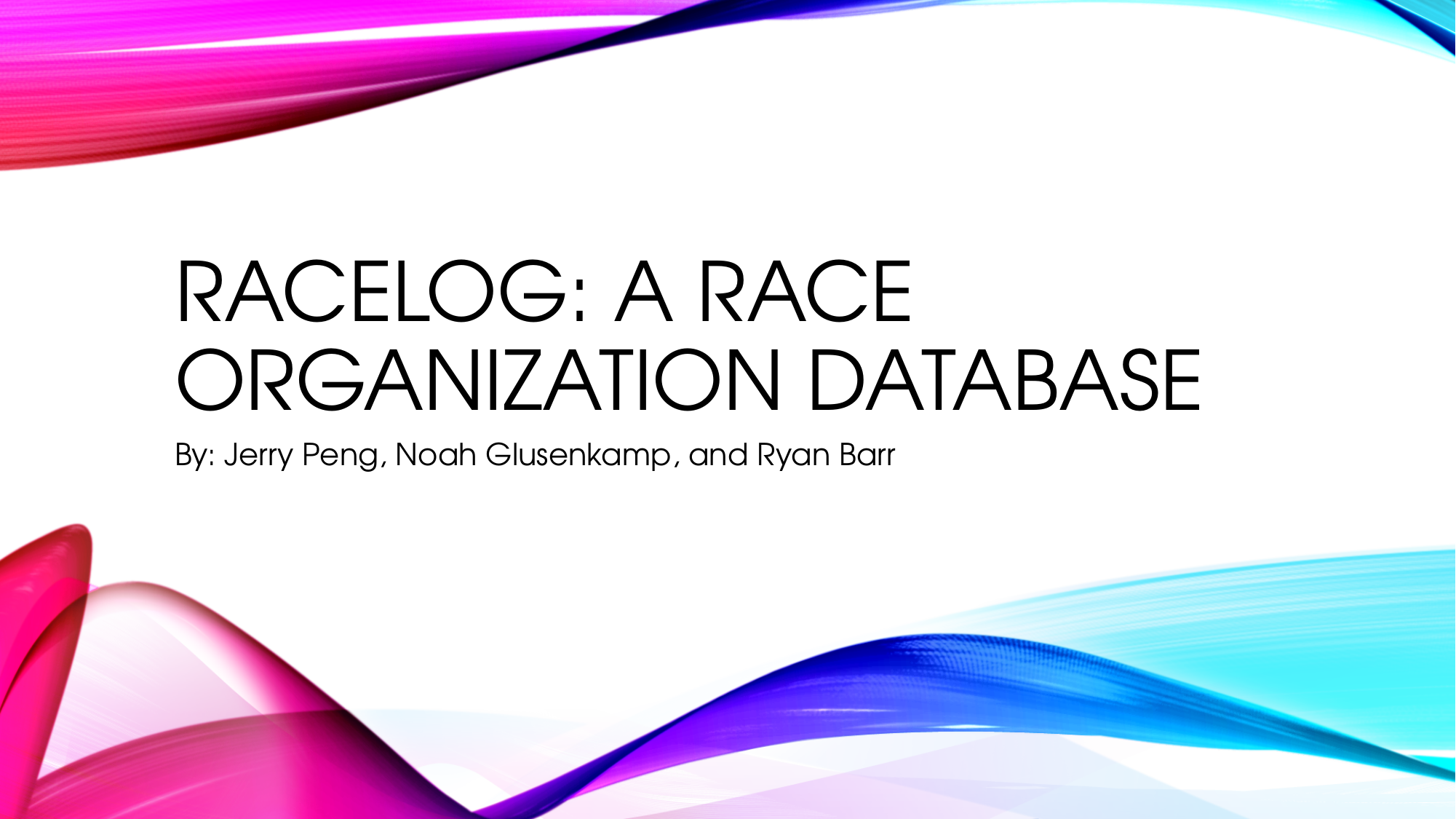

# RACELOG: A RACE ORGANIZATION DATABASE
By: Jerry Peng, Noah Glusenkamp, and Ryan Barr